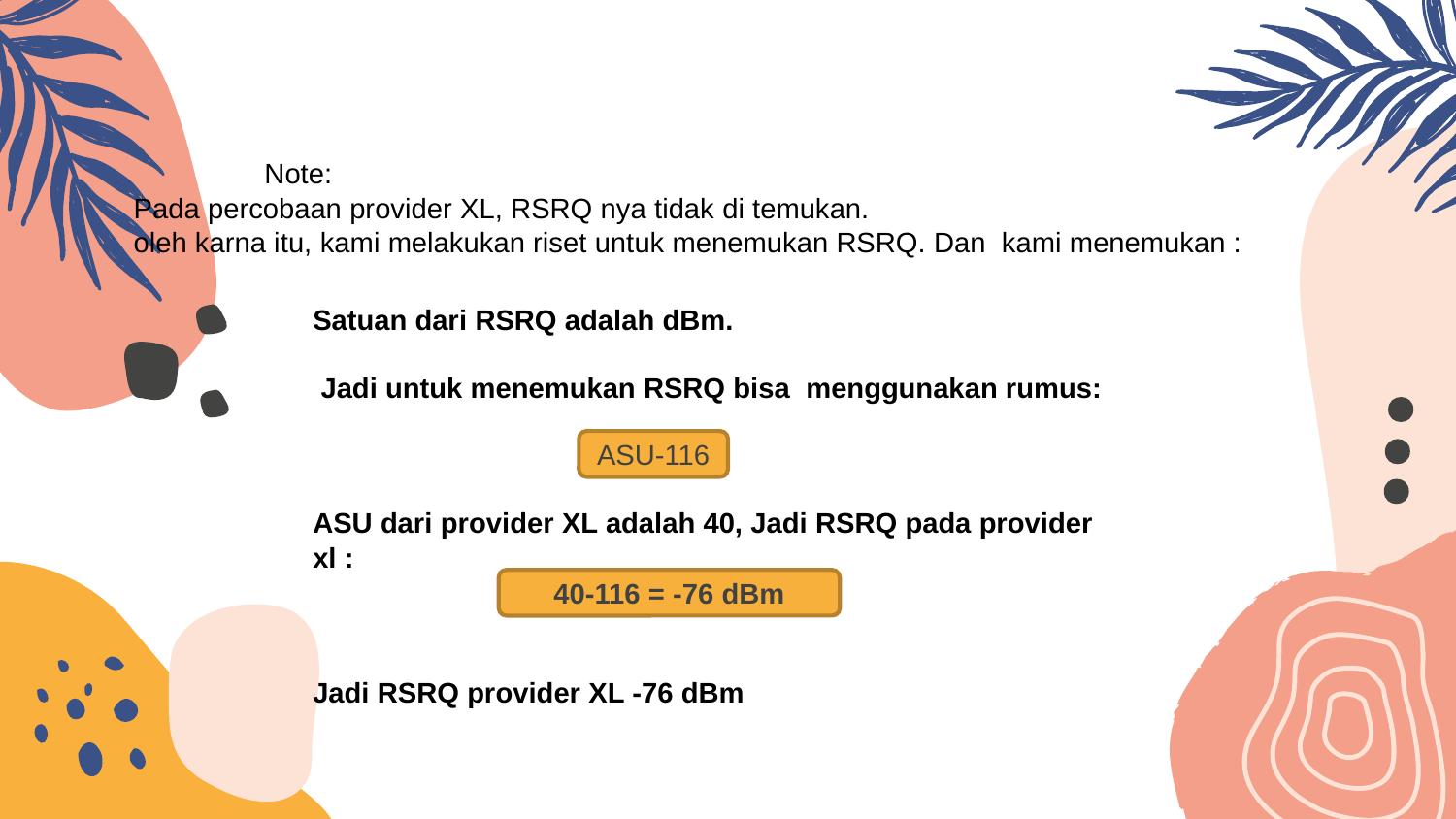

Note:

Pada percobaan provider XL, RSRQ nya tidak di temukan.
oleh karna itu, kami melakukan riset untuk menemukan RSRQ. Dan  kami menemukan :
Satuan dari RSRQ adalah dBm.

 Jadi untuk menemukan RSRQ bisa  menggunakan rumus:

ASU dari provider XL adalah 40, Jadi RSRQ pada provider xl :

Jadi RSRQ provider XL -76 dBm
ASU-116
40-116 = -76 dBm